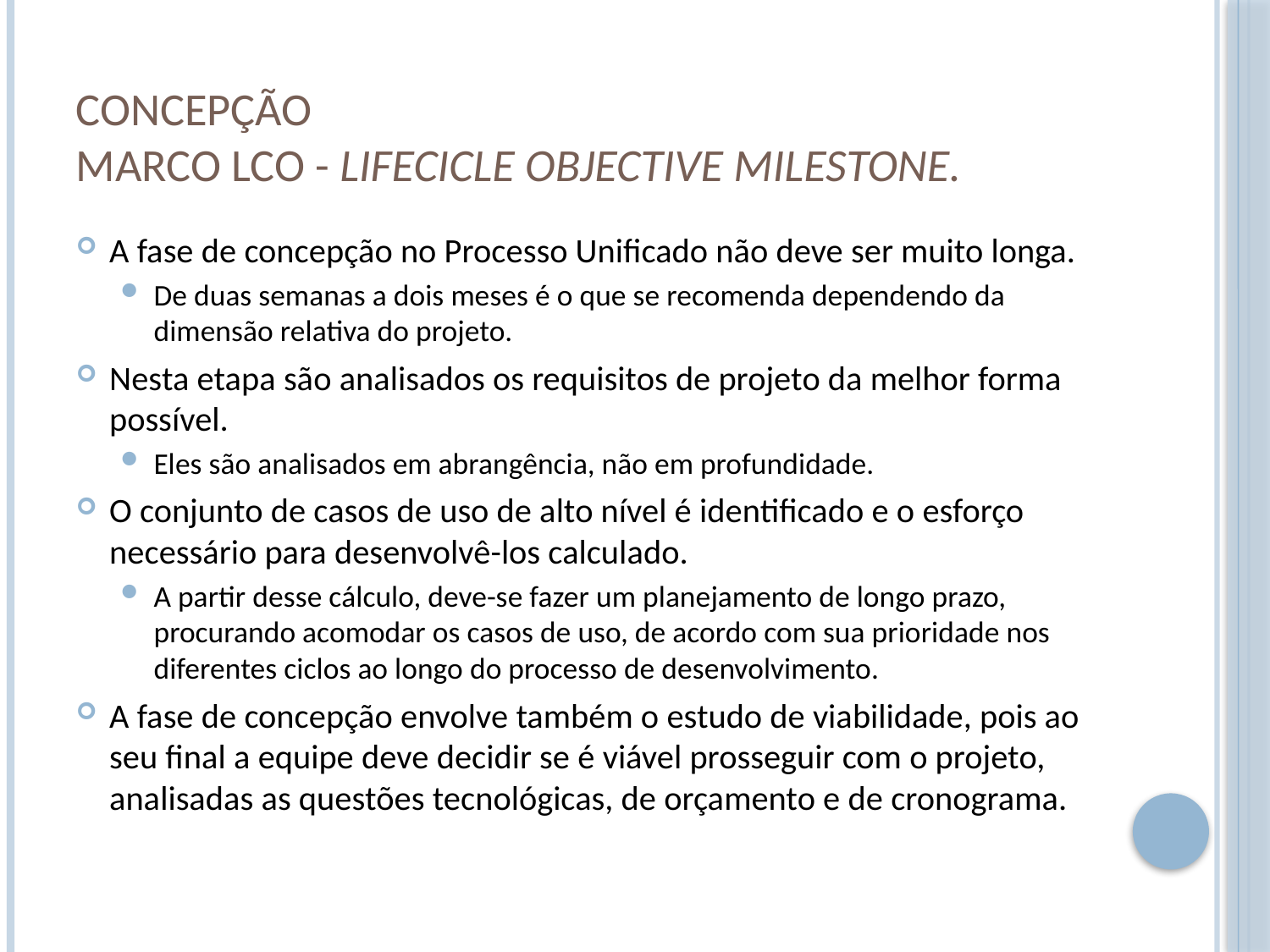

# Concepção Marco LCO - Lifecicle Objective Milestone.
A fase de concepção no Processo Unificado não deve ser muito longa.
De duas semanas a dois meses é o que se recomenda dependendo da dimensão relativa do projeto.
Nesta etapa são analisados os requisitos de projeto da melhor forma possível.
Eles são analisados em abrangência, não em profundidade.
O conjunto de casos de uso de alto nível é identificado e o esforço necessário para desenvolvê-los calculado.
A partir desse cálculo, deve-se fazer um planejamento de longo prazo, procurando acomodar os casos de uso, de acordo com sua prioridade nos diferentes ciclos ao longo do processo de desenvolvimento.
A fase de concepção envolve também o estudo de viabilidade, pois ao seu final a equipe deve decidir se é viável prosseguir com o projeto, analisadas as questões tecnológicas, de orçamento e de cronograma.